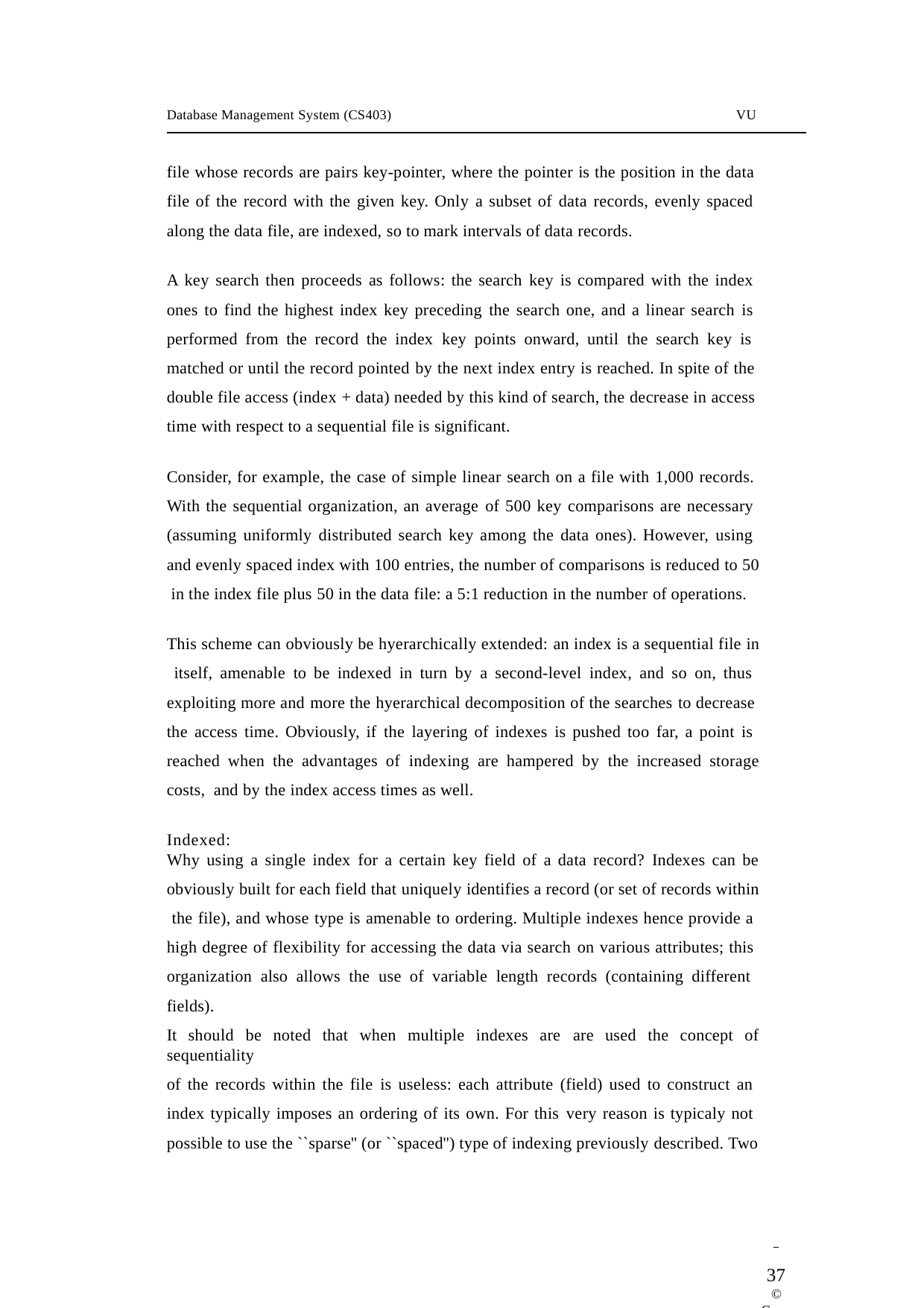

Database Management System (CS403)
VU

file whose records are pairs key-pointer, where the pointer is the position in the data  file of the record with the given key. Only a subset of data records, evenly spaced  along the data file, are indexed, so to mark intervals of data records.

A key search then proceeds as follows: the search key is compared with the index  ones to find the highest index key preceding the search one, and a linear search is  performed from the record the index key points onward, until the search key is  matched or until the record pointed by the next index entry is reached. In spite of the  double file access (index + data) needed by this kind of search, the decrease in access  time with respect to a sequential file is significant.

Consider, for example, the case of simple linear search on a file with 1,000 records.  With the sequential organization, an average of 500 key comparisons are necessary  (assuming uniformly distributed search key among the data ones). However, using  and evenly spaced index with 100 entries, the number of comparisons is reduced to 50  in the index file plus 50 in the data file: a 5:1 reduction in the number of operations.

This scheme can obviously be hyerarchically extended: an index is a sequential file in  itself, amenable to be indexed in turn by a second-level index, and so on, thus  exploiting more and more the hyerarchical decomposition of the searches to decrease  the access time. Obviously, if the layering of indexes is pushed too far, a point is  reached when the advantages of indexing are hampered by the increased storage costs,  and by the index access times as well.

Indexed:
Why using a single index for a certain key field of a data record? Indexes can be
obviously built for each field that uniquely identifies a record (or set of records within  the file), and whose type is amenable to ordering. Multiple indexes hence provide a  high degree of flexibility for accessing the data via search on various attributes; this  organization also allows the use of variable length records (containing different  fields).
It should be noted that when multiple indexes are are used the concept of sequentiality
of the records within the file is useless: each attribute (field) used to construct an  index typically imposes an ordering of its own. For this very reason is typicaly not  possible to use the ``sparse'' (or ``spaced'') type of indexing previously described. Two
 	37
© Copyright Virtual University of Pakistan